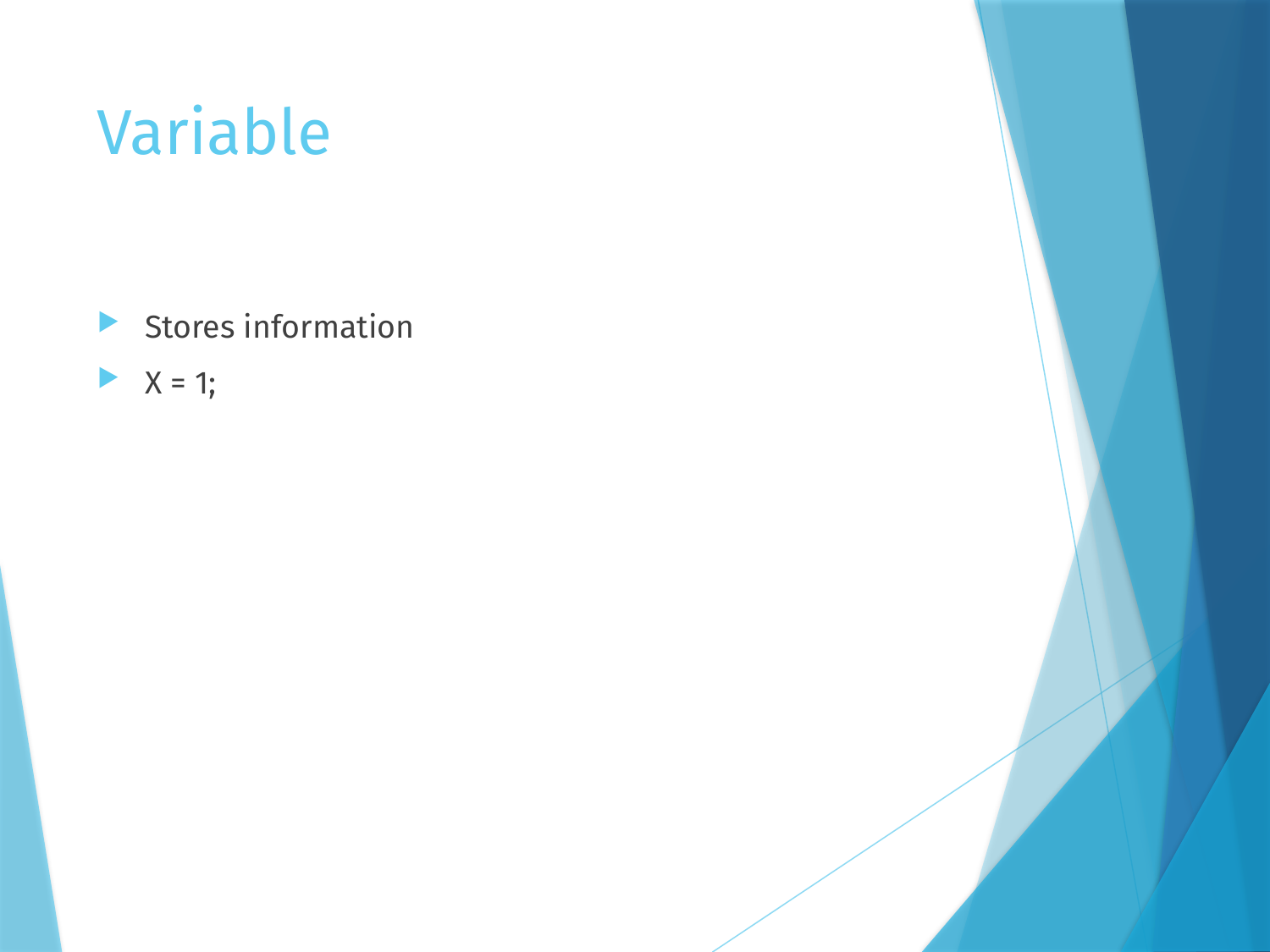

# Variable
Stores information
X = 1;